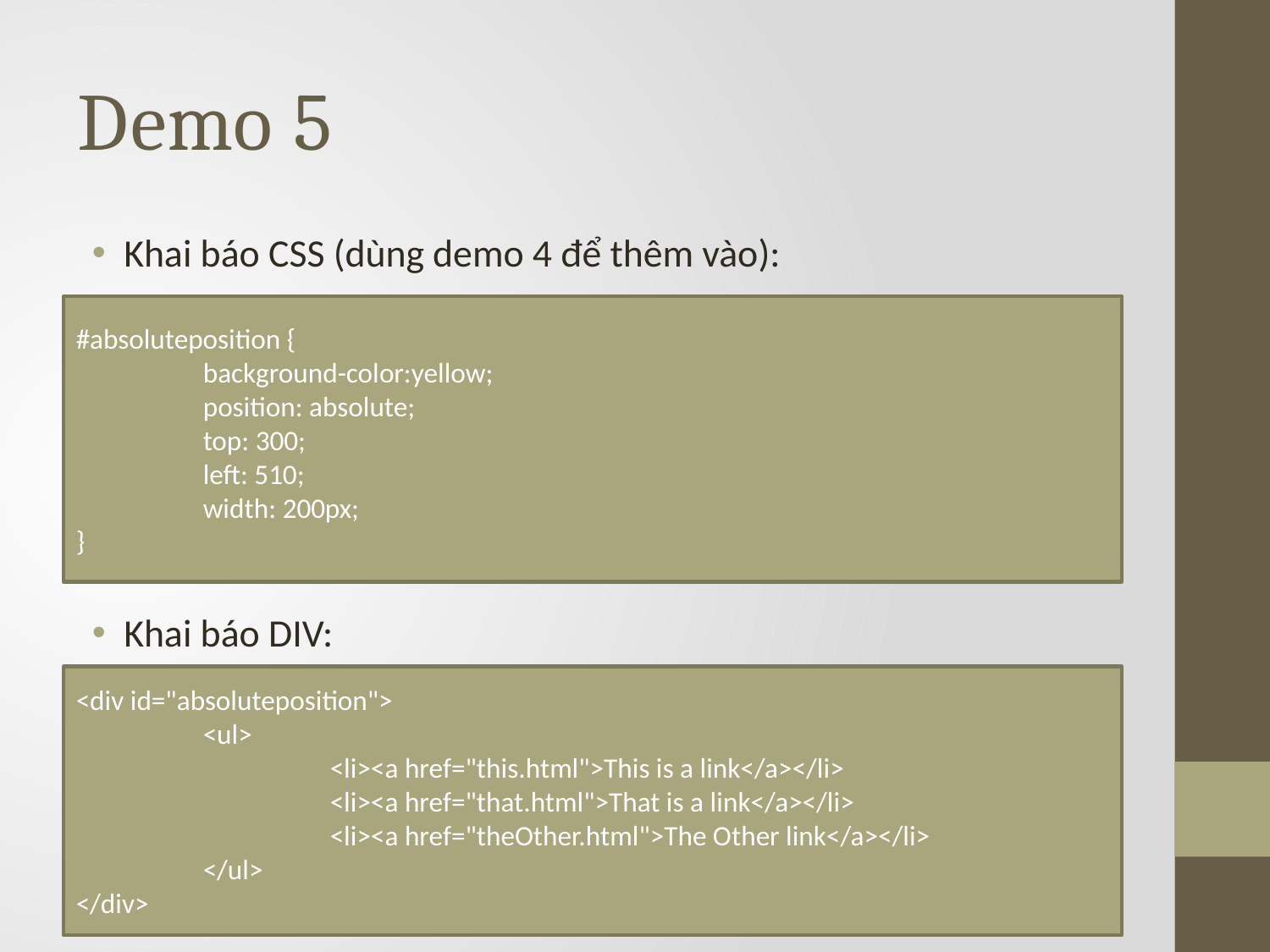

# Demo 5
Khai báo CSS (dùng demo 4 để thêm vào):

Khai báo DIV:
#absoluteposition {
	background-color:yellow;
	position: absolute;
	top: 300;
	left: 510;
	width: 200px;
}
<div id="absoluteposition">
	<ul>
		<li><a href="this.html">This is a link</a></li>
		<li><a href="that.html">That is a link</a></li>
		<li><a href="theOther.html">The Other link</a></li>
	</ul>
</div>